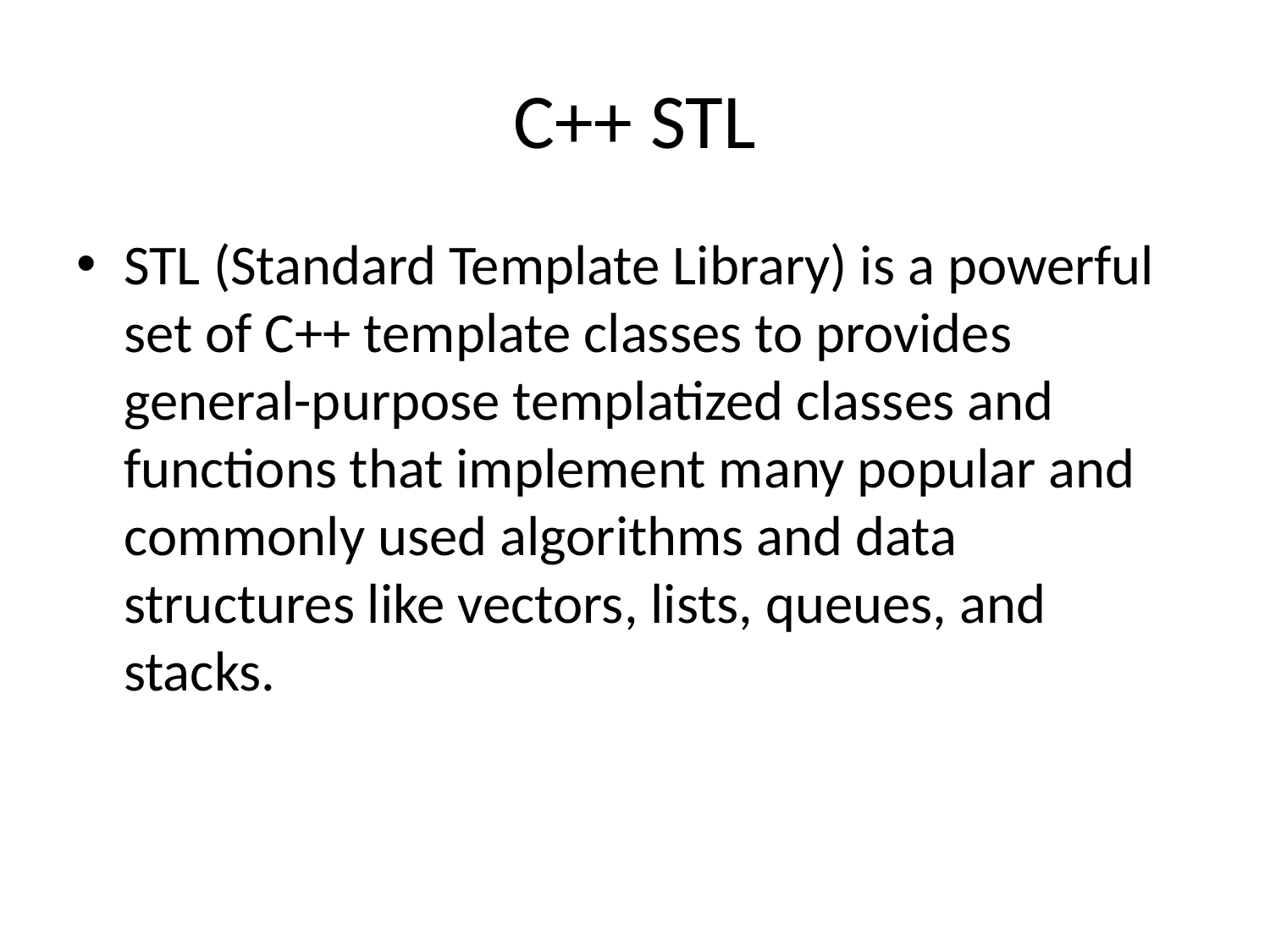

# C++ STL
STL (Standard Template Library) is a powerful set of C++ template classes to provides general-purpose templatized classes and functions that implement many popular and commonly used algorithms and data structures like vectors, lists, queues, and stacks.